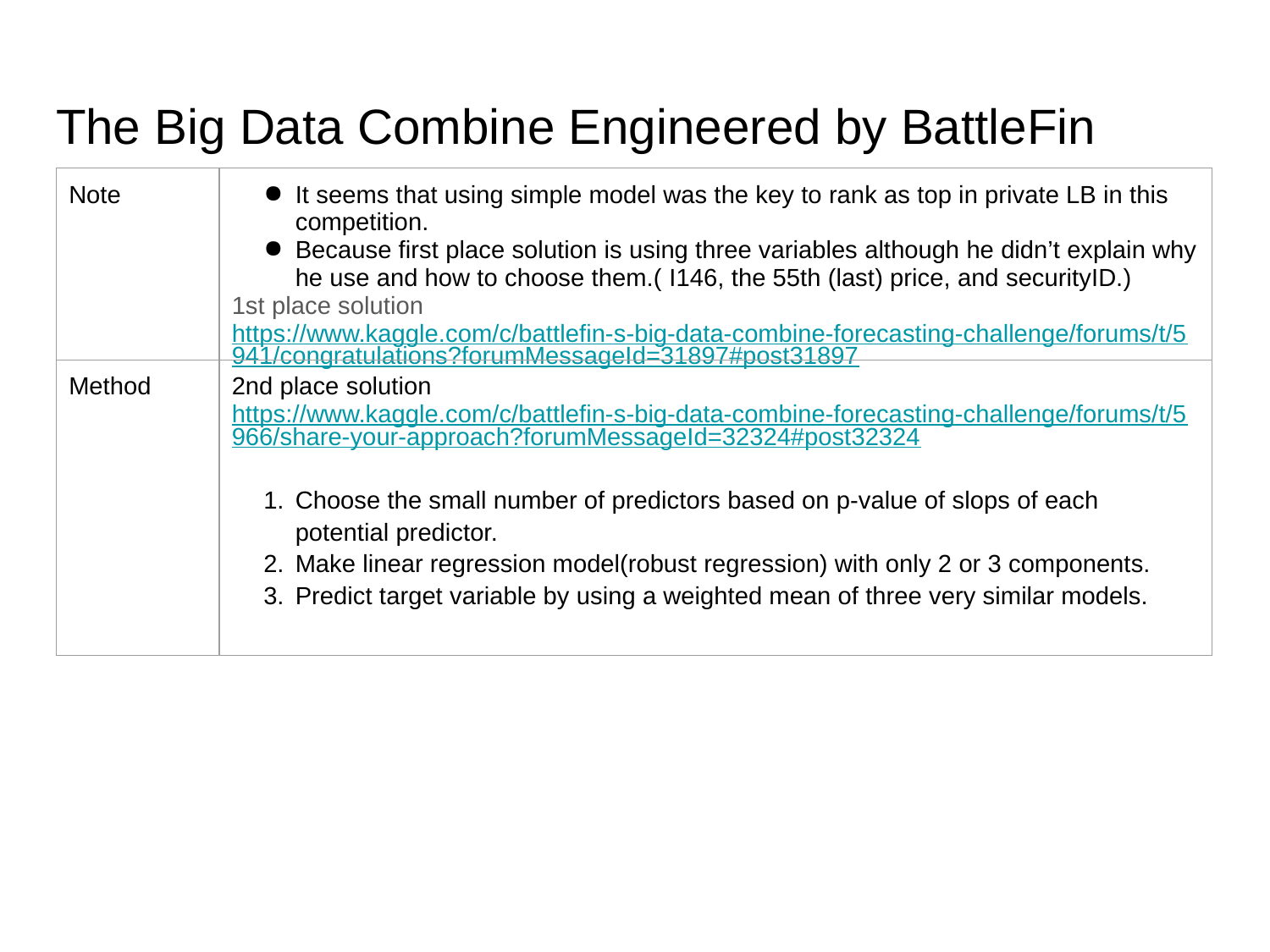

# The Big Data Combine Engineered by BattleFin
| Note | It seems that using simple model was the key to rank as top in private LB in this competition. Because first place solution is using three variables although he didn’t explain why he use and how to choose them.( I146, the 55th (last) price, and securityID.) 1st place solution https://www.kaggle.com/c/battlefin-s-big-data-combine-forecasting-challenge/forums/t/5941/congratulations?forumMessageId=31897#post31897 |
| --- | --- |
| Method | 2nd place solution https://www.kaggle.com/c/battlefin-s-big-data-combine-forecasting-challenge/forums/t/5966/share-your-approach?forumMessageId=32324#post32324 Choose the small number of predictors based on p-value of slops of each potential predictor. Make linear regression model(robust regression) with only 2 or 3 components. Predict target variable by using a weighted mean of three very similar models. |